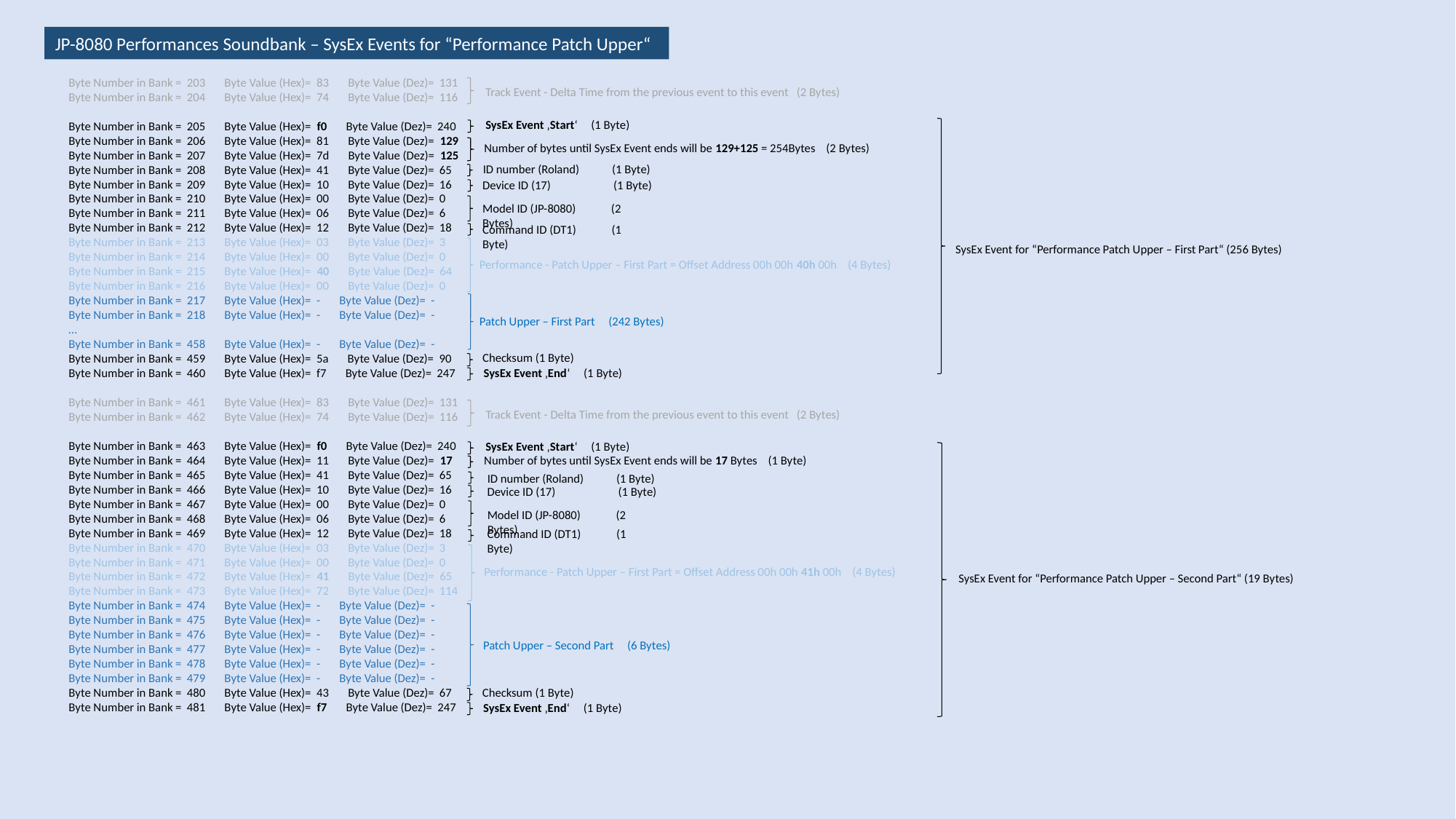

JP-8080 Performances Soundbank – SysEx Events for “Performance Patch Upper“
Byte Number in Bank =  203       Byte Value (Hex)=  83       Byte Value (Dez)=  131
Byte Number in Bank =  204       Byte Value (Hex)=  74       Byte Value (Dez)=  116

Byte Number in Bank =  205       Byte Value (Hex)=  f0       Byte Value (Dez)=  240
Byte Number in Bank =  206       Byte Value (Hex)=  81       Byte Value (Dez)=  129
Byte Number in Bank =  207       Byte Value (Hex)=  7d       Byte Value (Dez)=  125
Byte Number in Bank =  208       Byte Value (Hex)=  41       Byte Value (Dez)=  65
Byte Number in Bank =  209       Byte Value (Hex)=  10       Byte Value (Dez)=  16
Byte Number in Bank =  210       Byte Value (Hex)=  00       Byte Value (Dez)=  0
Byte Number in Bank =  211       Byte Value (Hex)=  06       Byte Value (Dez)=  6
Byte Number in Bank =  212       Byte Value (Hex)=  12       Byte Value (Dez)=  18
Byte Number in Bank =  213       Byte Value (Hex)=  03       Byte Value (Dez)=  3
Byte Number in Bank =  214       Byte Value (Hex)=  00       Byte Value (Dez)=  0
Byte Number in Bank =  215       Byte Value (Hex)=  40       Byte Value (Dez)=  64
Byte Number in Bank =  216       Byte Value (Hex)=  00       Byte Value (Dez)=  0
Byte Number in Bank =  217       Byte Value (Hex)=  -       Byte Value (Dez)=  -
Byte Number in Bank =  218       Byte Value (Hex)=  -       Byte Value (Dez)=  -
…
Byte Number in Bank =  458       Byte Value (Hex)=  -       Byte Value (Dez)=  -
Byte Number in Bank =  459       Byte Value (Hex)=  5a       Byte Value (Dez)=  90
Byte Number in Bank =  460       Byte Value (Hex)=  f7       Byte Value (Dez)=  247

Byte Number in Bank =  461       Byte Value (Hex)=  83       Byte Value (Dez)=  131
Byte Number in Bank =  462       Byte Value (Hex)=  74       Byte Value (Dez)=  116

Byte Number in Bank =  463       Byte Value (Hex)=  f0       Byte Value (Dez)=  240
Byte Number in Bank =  464       Byte Value (Hex)=  11       Byte Value (Dez)=  17
Byte Number in Bank =  465       Byte Value (Hex)=  41       Byte Value (Dez)=  65
Byte Number in Bank =  466       Byte Value (Hex)=  10       Byte Value (Dez)=  16
Byte Number in Bank =  467       Byte Value (Hex)=  00       Byte Value (Dez)=  0
Byte Number in Bank =  468       Byte Value (Hex)=  06       Byte Value (Dez)=  6
Byte Number in Bank =  469       Byte Value (Hex)=  12       Byte Value (Dez)=  18
Byte Number in Bank =  470       Byte Value (Hex)=  03       Byte Value (Dez)=  3
Byte Number in Bank =  471       Byte Value (Hex)=  00       Byte Value (Dez)=  0
Byte Number in Bank =  472       Byte Value (Hex)=  41       Byte Value (Dez)=  65
Byte Number in Bank =  473       Byte Value (Hex)=  72       Byte Value (Dez)=  114
Byte Number in Bank =  474       Byte Value (Hex)=  -       Byte Value (Dez)=  -
Byte Number in Bank =  475       Byte Value (Hex)=  -       Byte Value (Dez)=  -
Byte Number in Bank =  476       Byte Value (Hex)=  -       Byte Value (Dez)=  -
Byte Number in Bank =  477       Byte Value (Hex)=  -       Byte Value (Dez)=  -
Byte Number in Bank =  478       Byte Value (Hex)=  -       Byte Value (Dez)=  -
Byte Number in Bank =  479       Byte Value (Hex)=  -       Byte Value (Dez)=  -
Byte Number in Bank =  480       Byte Value (Hex)=  43       Byte Value (Dez)=  67
Byte Number in Bank =  481       Byte Value (Hex)=  f7       Byte Value (Dez)=  247

Track Event - Delta Time from the previous event to this event   (2 Bytes)
SysEx Event ‚Start‘     (1 Byte)

Number of bytes until SysEx Event ends will be 129+125 = 254Bytes    (2 Bytes)

ID number (Roland)            (1 Byte)

Device ID (17)                       (1 Byte)

Model ID (JP-8080)             (2 Bytes)

Command ID (DT1)             (1 Byte)

SysEx Event for “Performance Patch Upper – First Part“ (256 Bytes)

Performance - Patch Upper – First Part = Offset Address 00h 00h 40h 00h    (4 Bytes)

Patch Upper – First Part     (242 Bytes)
Checksum (1 Byte)

SysEx Event ‚End‘     (1 Byte)

Track Event - Delta Time from the previous event to this event   (2 Bytes)
SysEx Event ‚Start‘     (1 Byte)

Number of bytes until SysEx Event ends will be 17 Bytes    (1 Byte)

ID number (Roland)            (1 Byte)

Device ID (17)                       (1 Byte)

Model ID (JP-8080)             (2 Bytes)
Command ID (DT1)             (1 Byte)

Performance - Patch Upper – First Part = Offset Address 00h 00h 41h 00h    (4 Bytes)
SysEx Event for “Performance Patch Upper – Second Part“ (19 Bytes)

Patch Upper – Second Part     (6 Bytes)
Checksum (1 Byte)

SysEx Event ‚End‘     (1 Byte)